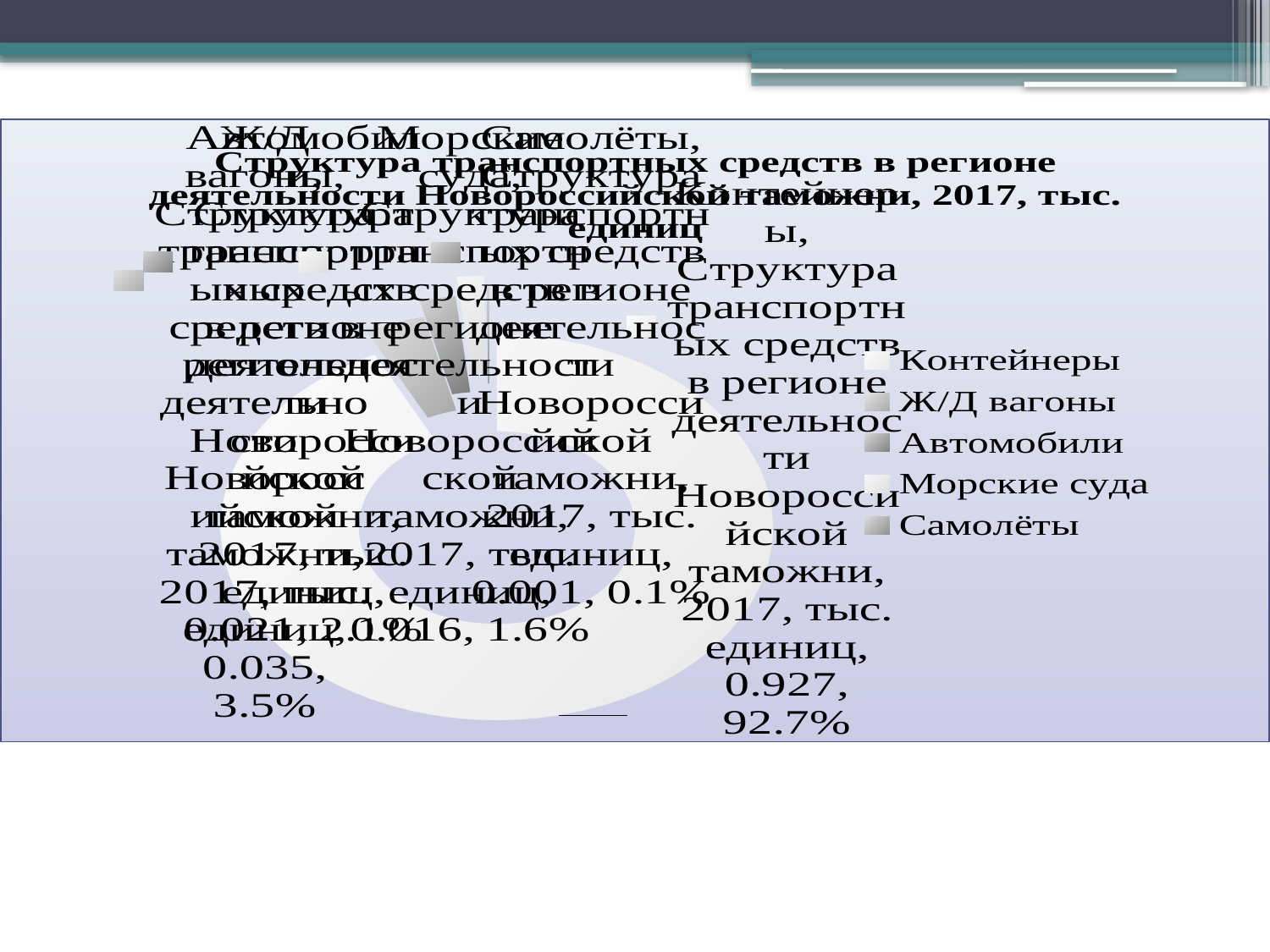

### Chart: Структура транспортных средств в регионе деятельности Новороссийской таможни, 2017, тыс. единиц

| Category | Структура транспортных средств в регионе деятельности Новороссийской таможни, 2017, тыс. единиц |
|---|---|
| Контейнеры | 0.927 |
| Ж/Д вагоны | 0.03500000000000001 |
| Автомобили | 0.02100000000000001 |
| Морские суда | 0.01600000000000002 |
| Самолёты | 0.0010000000000000041 |